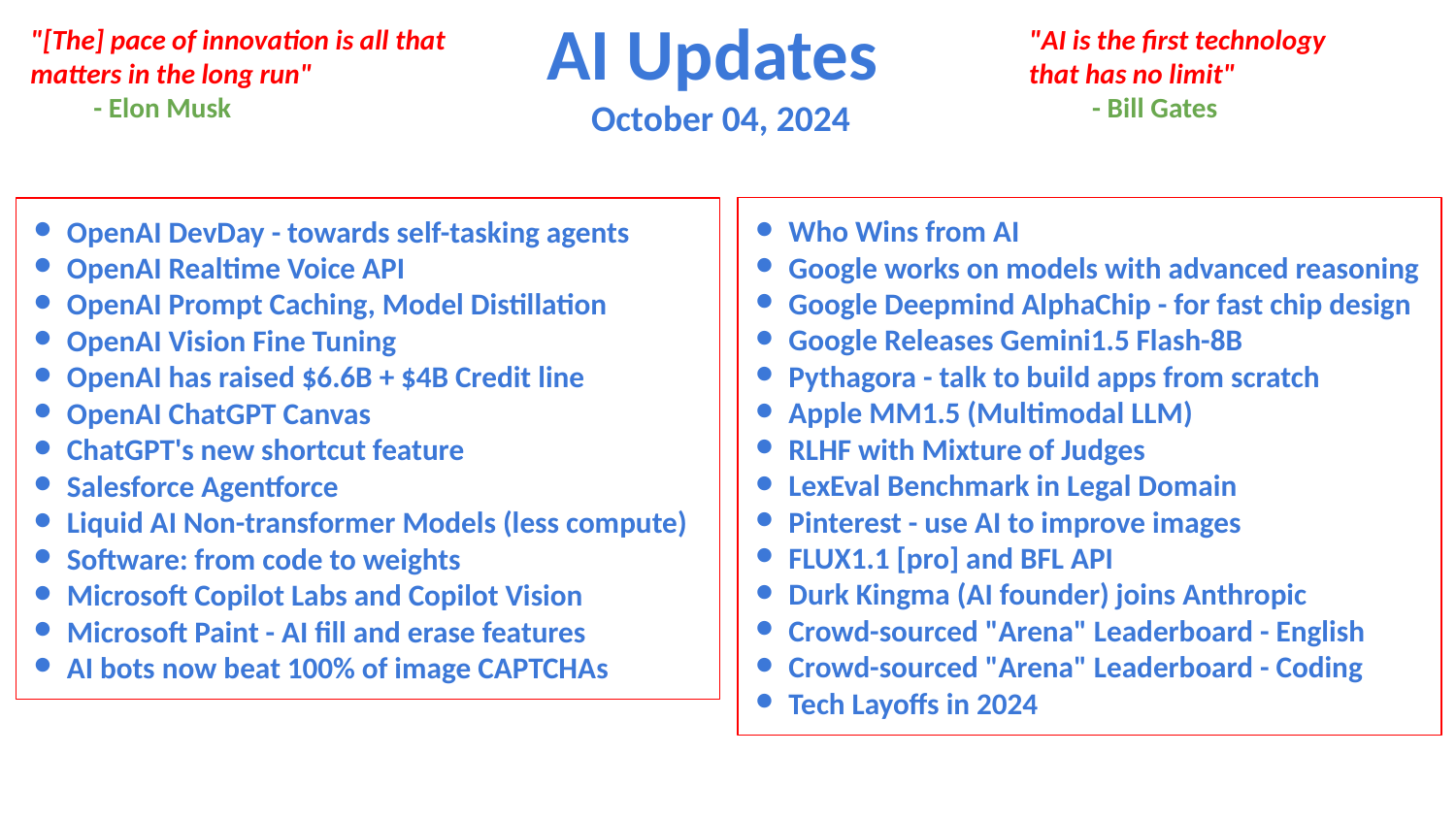

AI Updates
October 04, 2024
"[The] pace of innovation is all that matters in the long run"
          - Elon Musk
"AI is the first technology that has no limit"
          - Bill Gates
Who Wins from AI
Google works on models with advanced reasoning
Google Deepmind AlphaChip - for fast chip design
Google Releases Gemini1.5 Flash-8B
Pythagora - talk to build apps from scratch
Apple MM1.5 (Multimodal LLM)
RLHF with Mixture of Judges
LexEval Benchmark in Legal Domain
Pinterest - use AI to improve images
FLUX1.1 [pro] and BFL API
Durk Kingma (AI founder) joins Anthropic
Crowd-sourced "Arena" Leaderboard - English
Crowd-sourced "Arena" Leaderboard - Coding
Tech Layoffs in 2024
OpenAI DevDay - towards self-tasking agents
OpenAI Realtime Voice API
OpenAI Prompt Caching, Model Distillation
OpenAI Vision Fine Tuning
OpenAI has raised $6.6B + $4B Credit line
OpenAI ChatGPT Canvas
ChatGPT's new shortcut feature
Salesforce Agentforce
Liquid AI Non-transformer Models (less compute)
Software: from code to weights
Microsoft Copilot Labs and Copilot Vision
Microsoft Paint - AI fill and erase features
AI bots now beat 100% of image CAPTCHAs